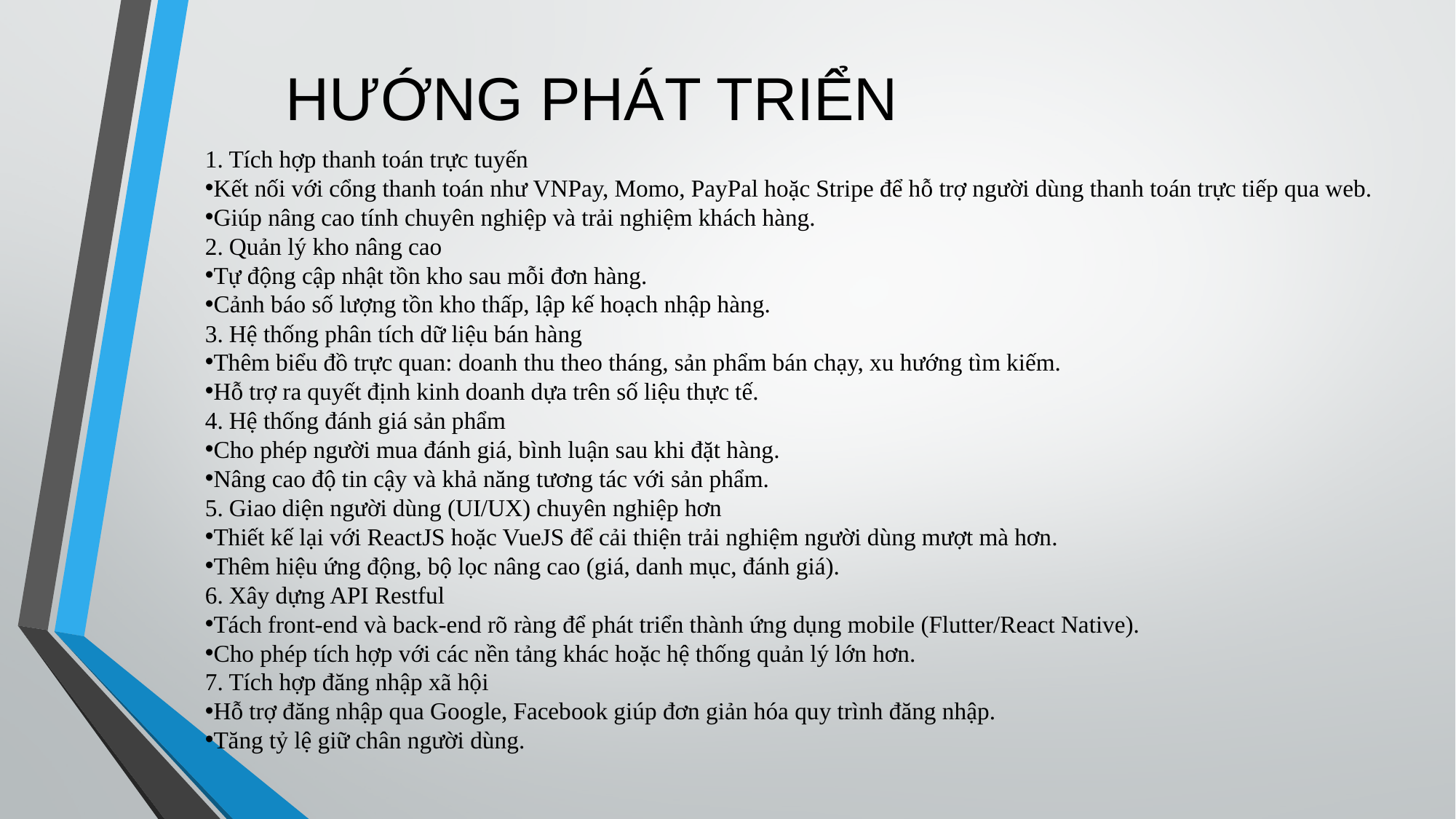

# HƯỚNG PHÁT TRIỂN
1. Tích hợp thanh toán trực tuyến
Kết nối với cổng thanh toán như VNPay, Momo, PayPal hoặc Stripe để hỗ trợ người dùng thanh toán trực tiếp qua web.
Giúp nâng cao tính chuyên nghiệp và trải nghiệm khách hàng.
2. Quản lý kho nâng cao
Tự động cập nhật tồn kho sau mỗi đơn hàng.
Cảnh báo số lượng tồn kho thấp, lập kế hoạch nhập hàng.
3. Hệ thống phân tích dữ liệu bán hàng
Thêm biểu đồ trực quan: doanh thu theo tháng, sản phẩm bán chạy, xu hướng tìm kiếm.
Hỗ trợ ra quyết định kinh doanh dựa trên số liệu thực tế.
4. Hệ thống đánh giá sản phẩm
Cho phép người mua đánh giá, bình luận sau khi đặt hàng.
Nâng cao độ tin cậy và khả năng tương tác với sản phẩm.
5. Giao diện người dùng (UI/UX) chuyên nghiệp hơn
Thiết kế lại với ReactJS hoặc VueJS để cải thiện trải nghiệm người dùng mượt mà hơn.
Thêm hiệu ứng động, bộ lọc nâng cao (giá, danh mục, đánh giá).
6. Xây dựng API Restful
Tách front-end và back-end rõ ràng để phát triển thành ứng dụng mobile (Flutter/React Native).
Cho phép tích hợp với các nền tảng khác hoặc hệ thống quản lý lớn hơn.
7. Tích hợp đăng nhập xã hội
Hỗ trợ đăng nhập qua Google, Facebook giúp đơn giản hóa quy trình đăng nhập.
Tăng tỷ lệ giữ chân người dùng.